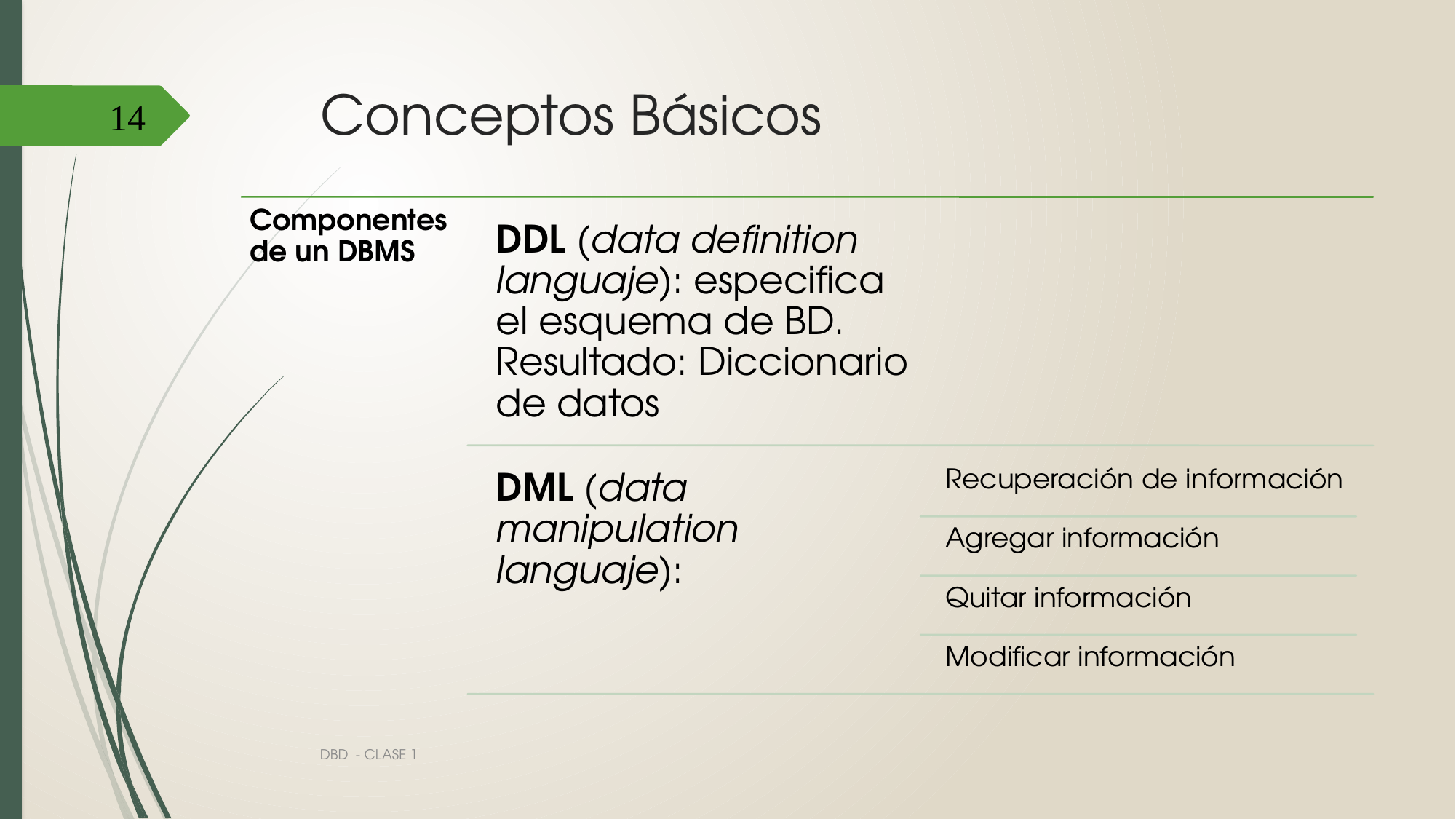

# Conceptos Básicos
14
Componentes de un DBMS
DDL (data definition languaje): especifica el esquema de BD. Resultado: Diccionario de datos
DML (data manipulation languaje):
Recuperación de información
Agregar información
Quitar información
Modificar información
DBD  - CLASE 1